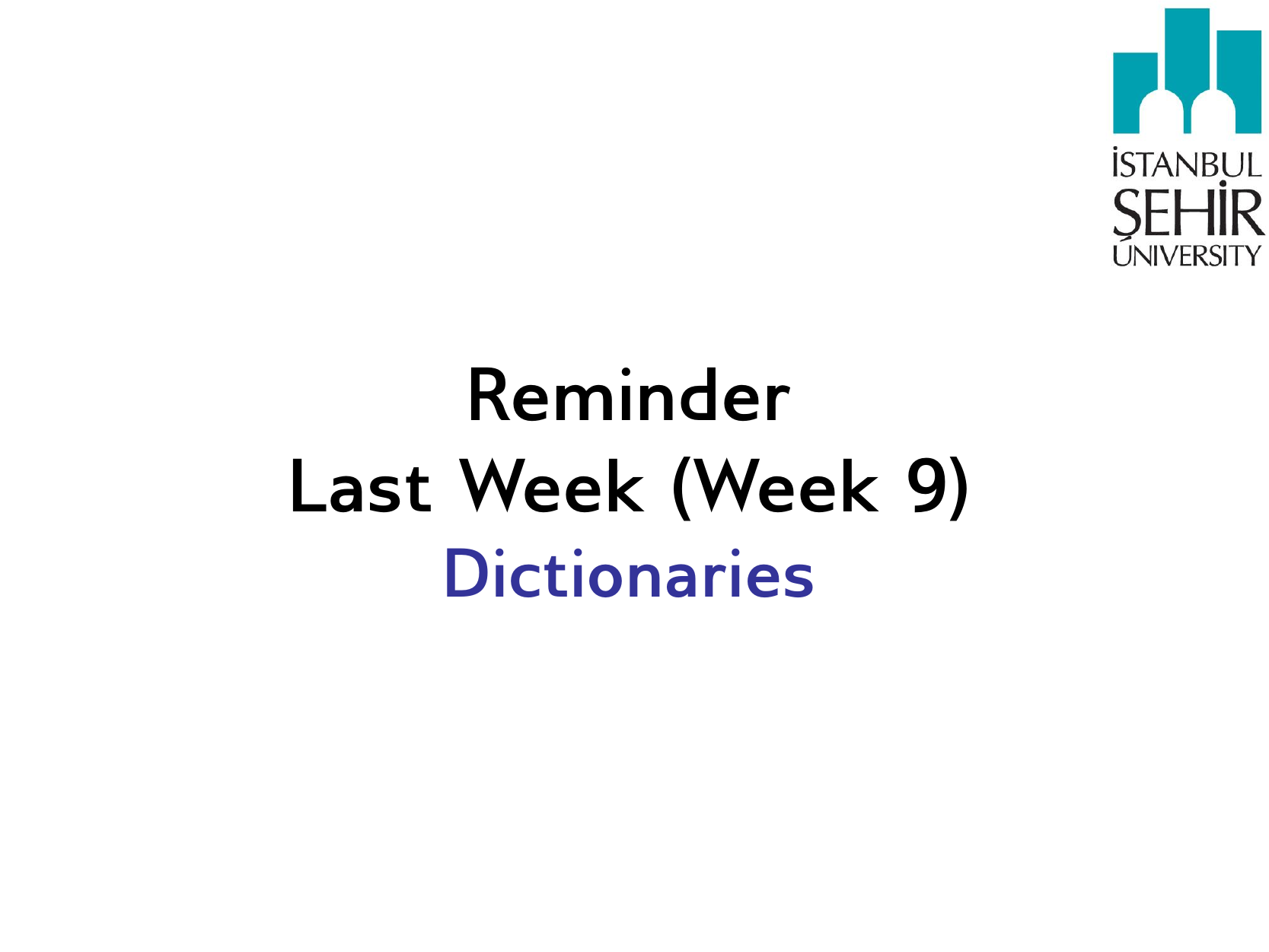

# Reminder Last Week (Week 9) Dictionaries